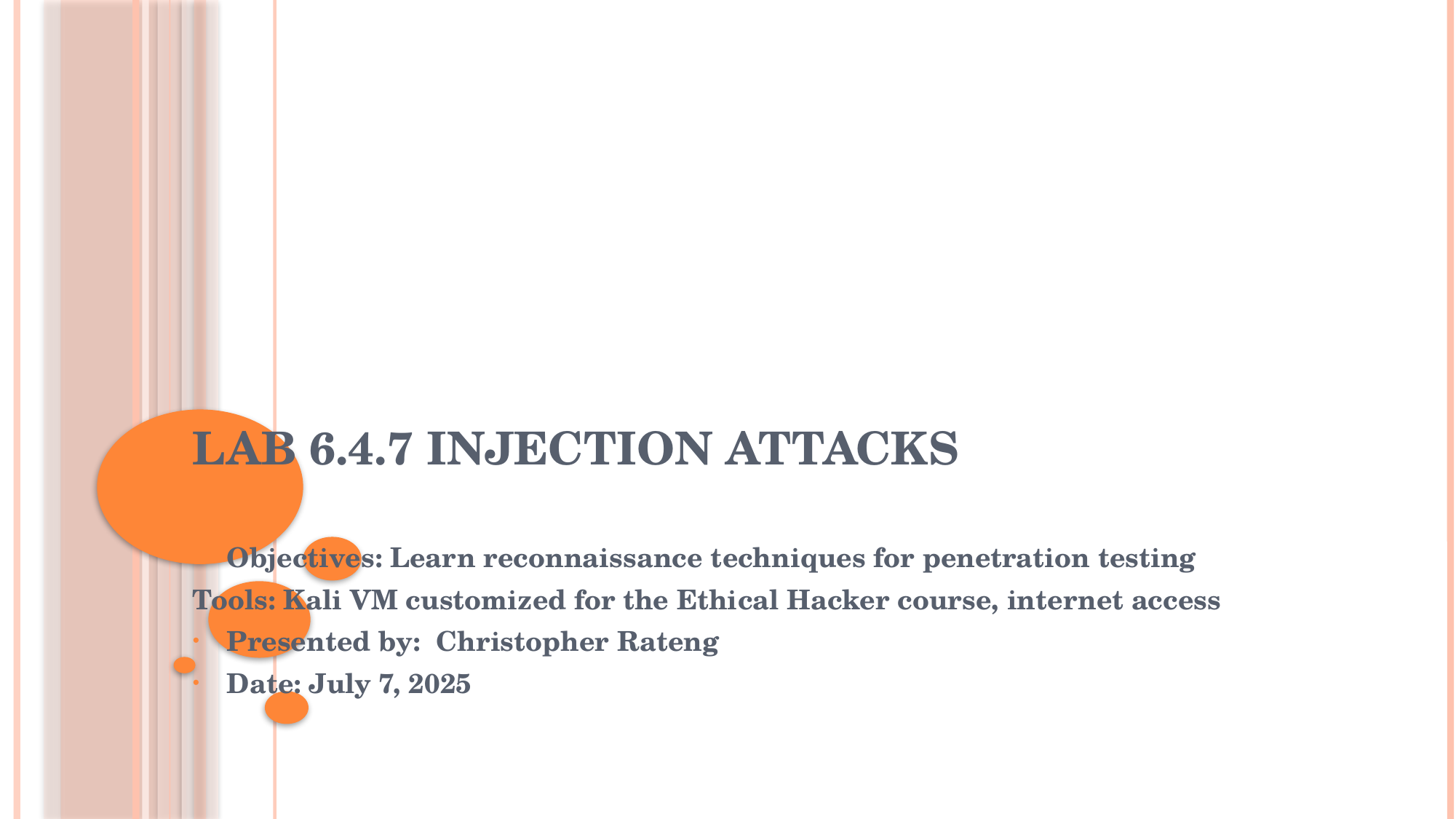

# Lab 6.4.7 Injection Attacks

Objectives: Learn reconnaissance techniques for penetration testing
Tools: Kali VM customized for the Ethical Hacker course, internet access
Presented by:  Christopher Rateng
Date: July 7, 2025